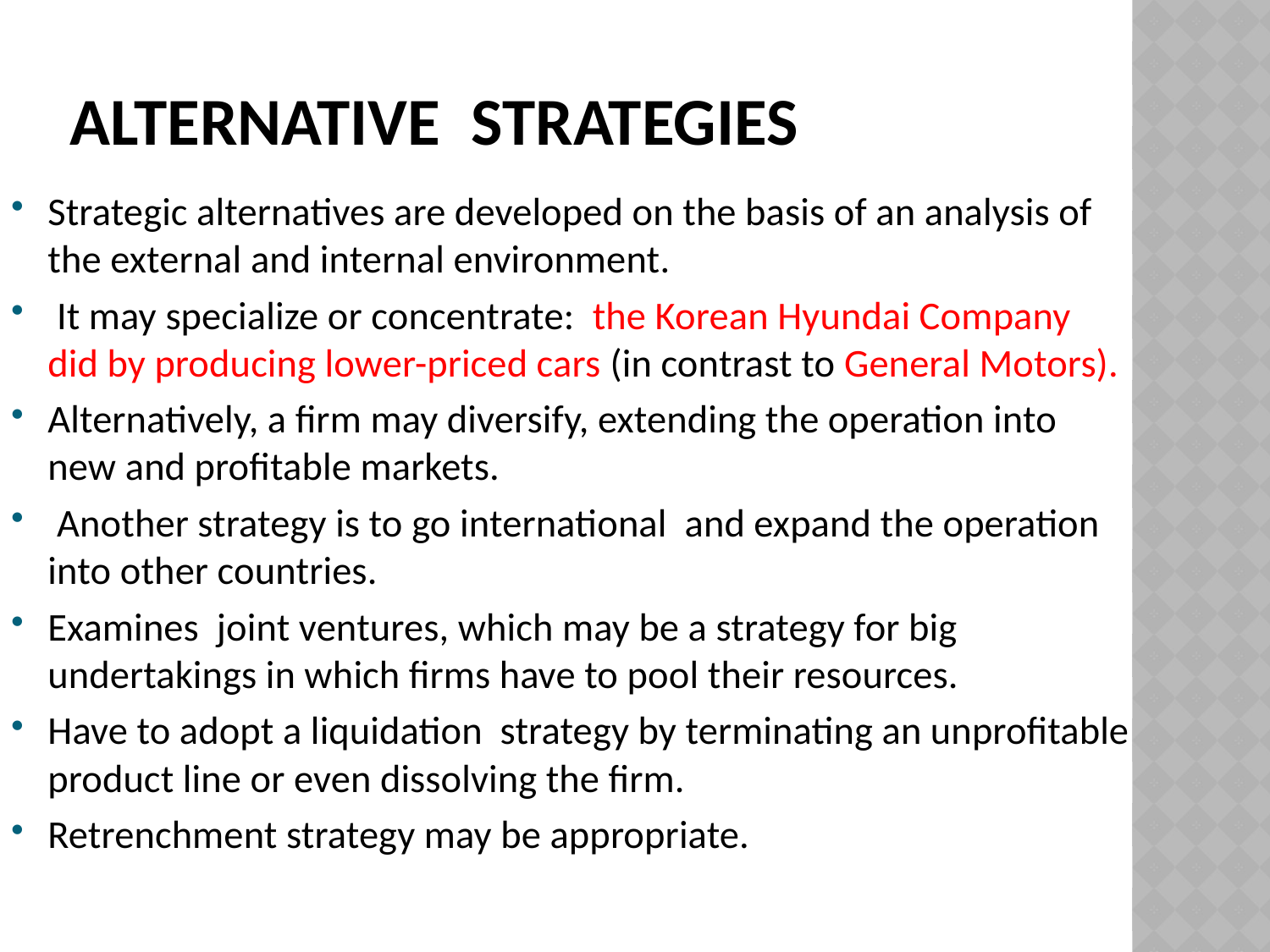

# Alternative  Strategies
Strategic alternatives are developed on the basis of an analysis of the external and internal environment.
 It may specialize or concentrate:  the Korean Hyundai Company did by producing lower-priced cars (in contrast to General Motors).
Alternatively, a firm may diversify, extending the operation into new and profitable markets.
 Another strategy is to go international  and expand the operation into other countries.
Examines  joint ventures, which may be a strategy for big undertakings in which firms have to pool their resources.
Have to adopt a liquidation  strategy by terminating an unprofitable product line or even dissolving the firm.
Retrenchment strategy may be appropriate.